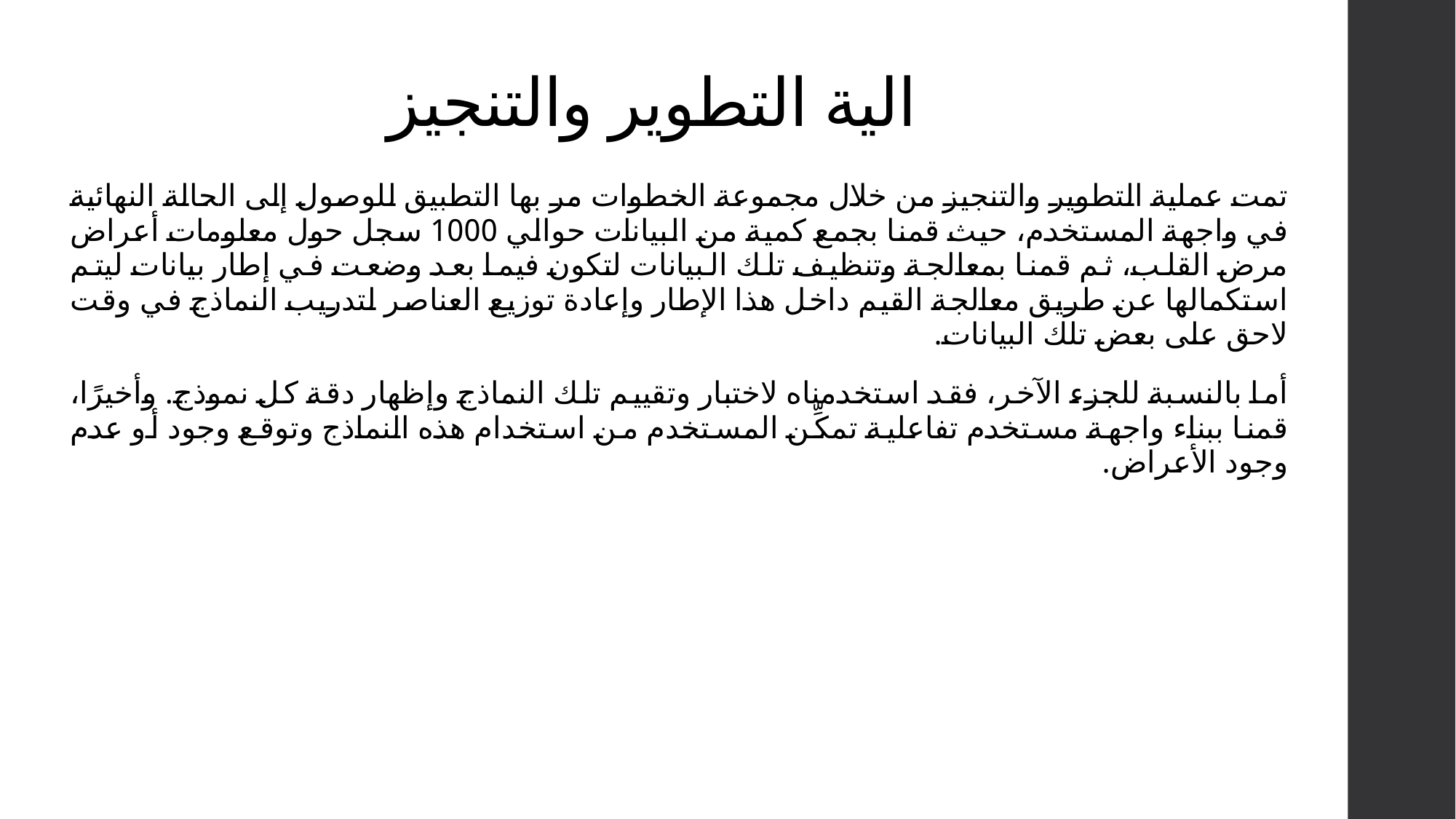

# الية التطوير والتنجيز
تمت عملية التطوير والتنجيز من خلال مجموعة الخطوات مر بها التطبيق للوصول إلى الحالة النهائية في واجهة المستخدم، حيث قمنا بجمع كمية من البيانات حوالي 1000 سجل حول معلومات أعراض مرض القلب، ثم قمنا بمعالجة وتنظيف تلك البيانات لتكون فيما بعد وضعت في إطار بيانات ليتم استكمالها عن طريق معالجة القيم داخل هذا الإطار وإعادة توزيع العناصر لتدريب النماذج في وقت لاحق على بعض تلك البيانات.
أما بالنسبة للجزء الآخر، فقد استخدمناه لاختبار وتقييم تلك النماذج وإظهار دقة كل نموذج. وأخيرًا، قمنا ببناء واجهة مستخدم تفاعلية تمكِّن المستخدم من استخدام هذه النماذج وتوقع وجود أو عدم وجود الأعراض.